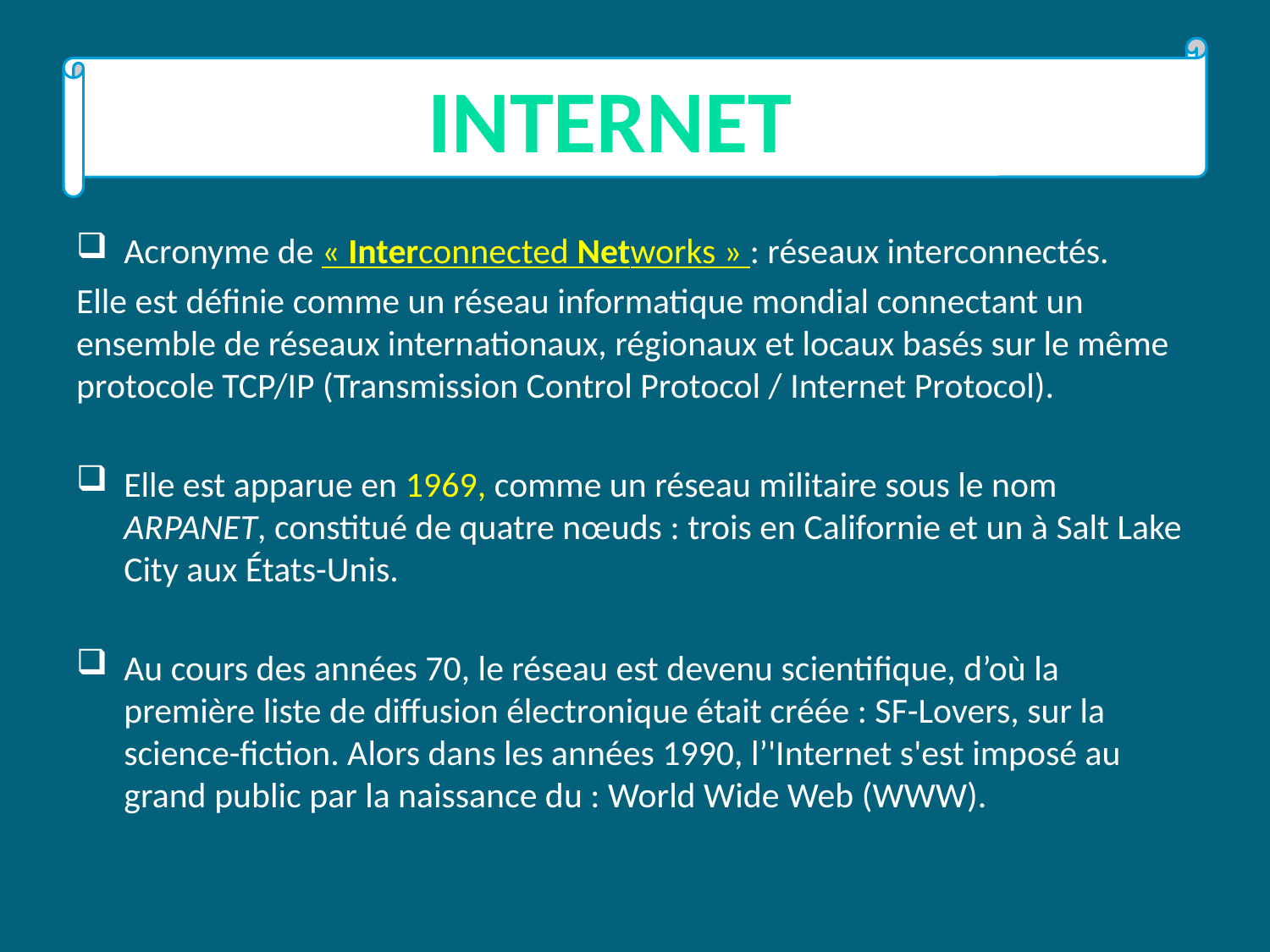

#
INTERNET
Acronyme de « Interconnected Networks » : réseaux interconnectés.
Elle est définie comme un réseau informatique mondial connectant un ensemble de réseaux internationaux, régionaux et locaux basés sur le même protocole TCP/IP (Transmission Control Protocol / Internet Protocol).

Elle est apparue en 1969, comme un réseau militaire sous le nom ARPANET, constitué de quatre nœuds : trois en Californie et un à Salt Lake City aux États-Unis.

Au cours des années 70, le réseau est devenu scientifique, d’où la première liste de diffusion électronique était créée : SF-Lovers, sur la science-fiction. Alors dans les années 1990, l’'Internet s'est imposé au grand public par la naissance du : World Wide Web (WWW).